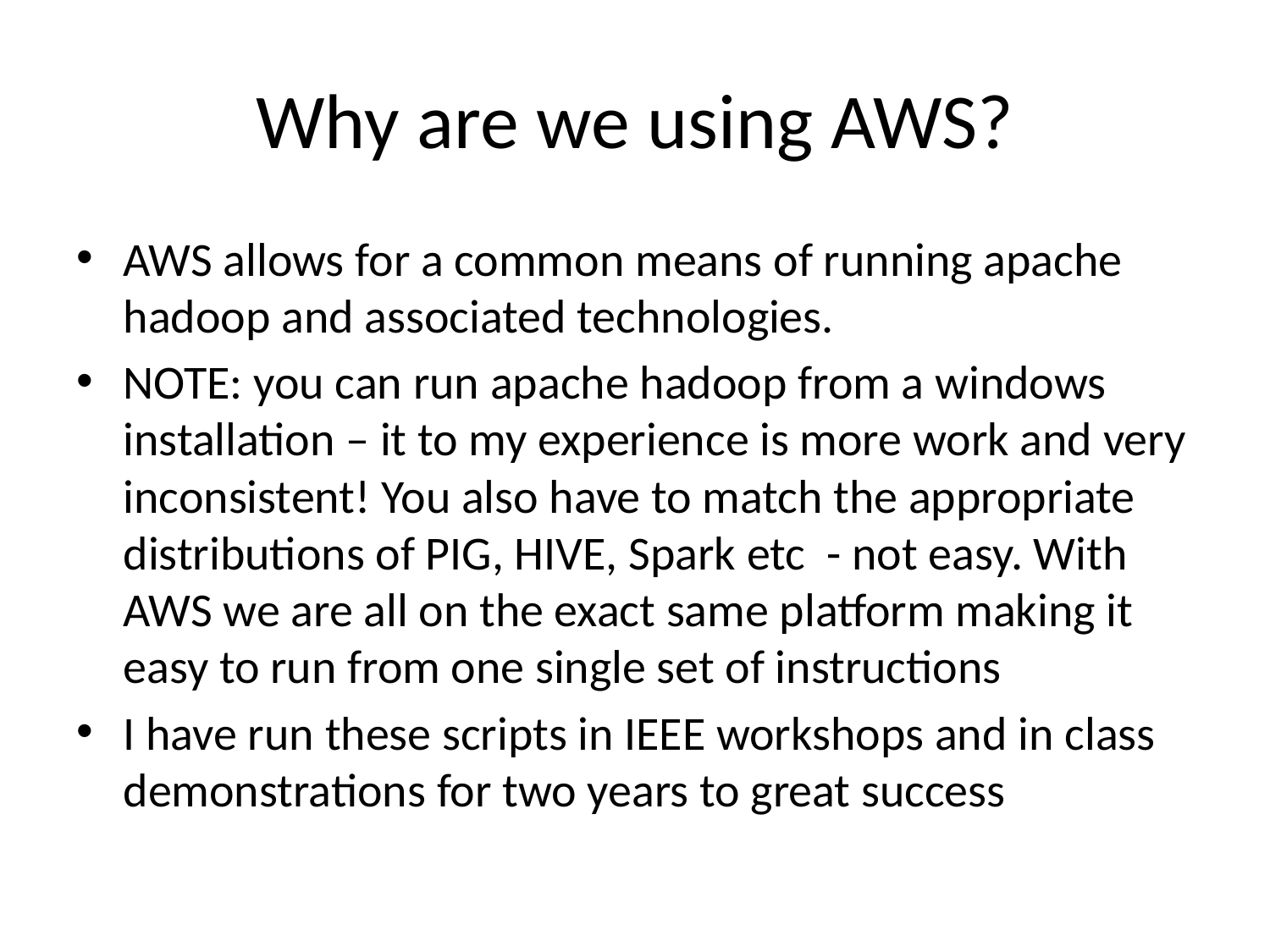

# Why are we using AWS?
AWS allows for a common means of running apache hadoop and associated technologies.
NOTE: you can run apache hadoop from a windows installation – it to my experience is more work and very inconsistent! You also have to match the appropriate distributions of PIG, HIVE, Spark etc  - not easy. With AWS we are all on the exact same platform making it easy to run from one single set of instructions
I have run these scripts in IEEE workshops and in class demonstrations for two years to great success